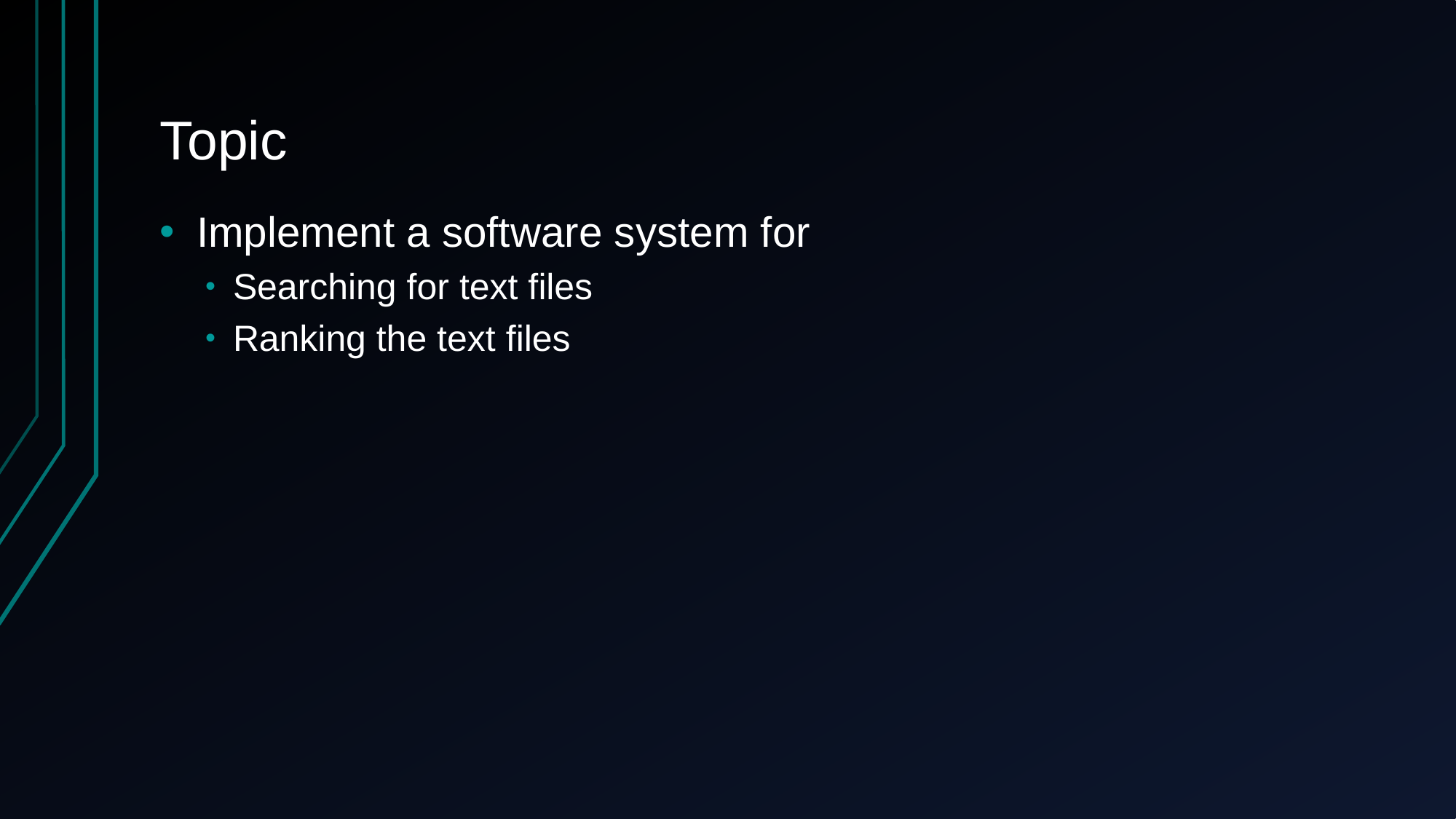

# Topic
Implement a software system for
Searching for text files
Ranking the text files